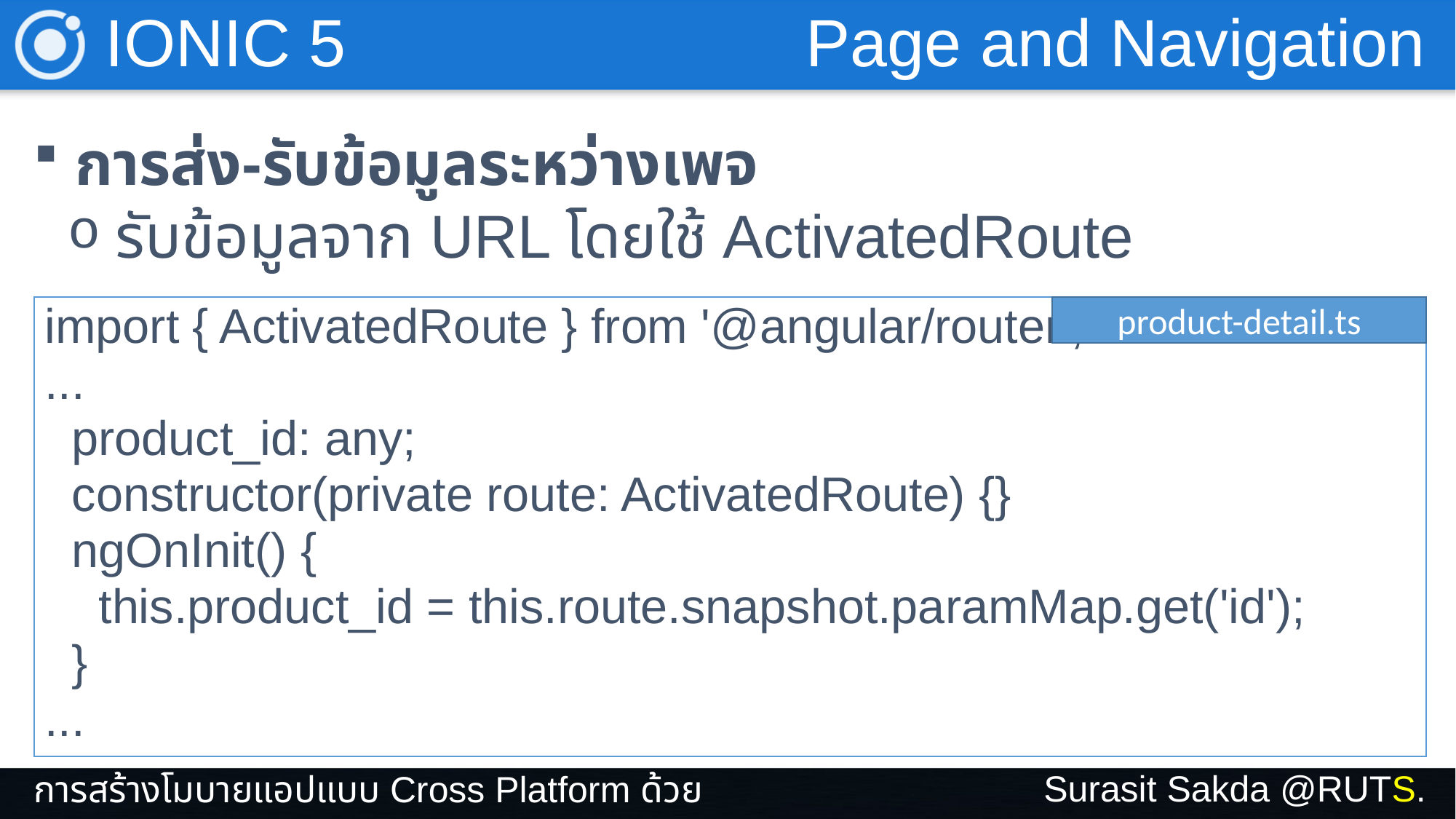

IONIC 5
Page and Navigation
การส่ง-รับข้อมูลระหว่างเพจ
รับข้อมูลจาก URL โดยใช้ ActivatedRoute
import { ActivatedRoute } from '@angular/router';
...
  product_id: any;
  constructor(private route: ActivatedRoute) {}
  ngOnInit() {
    this.product_id = this.route.snapshot.paramMap.get('id');
  }
...
product-detail.ts
Surasit Sakda @RUTS.
การสร้างโมบายแอปแบบ Cross Platform ด้วย IONIC 5